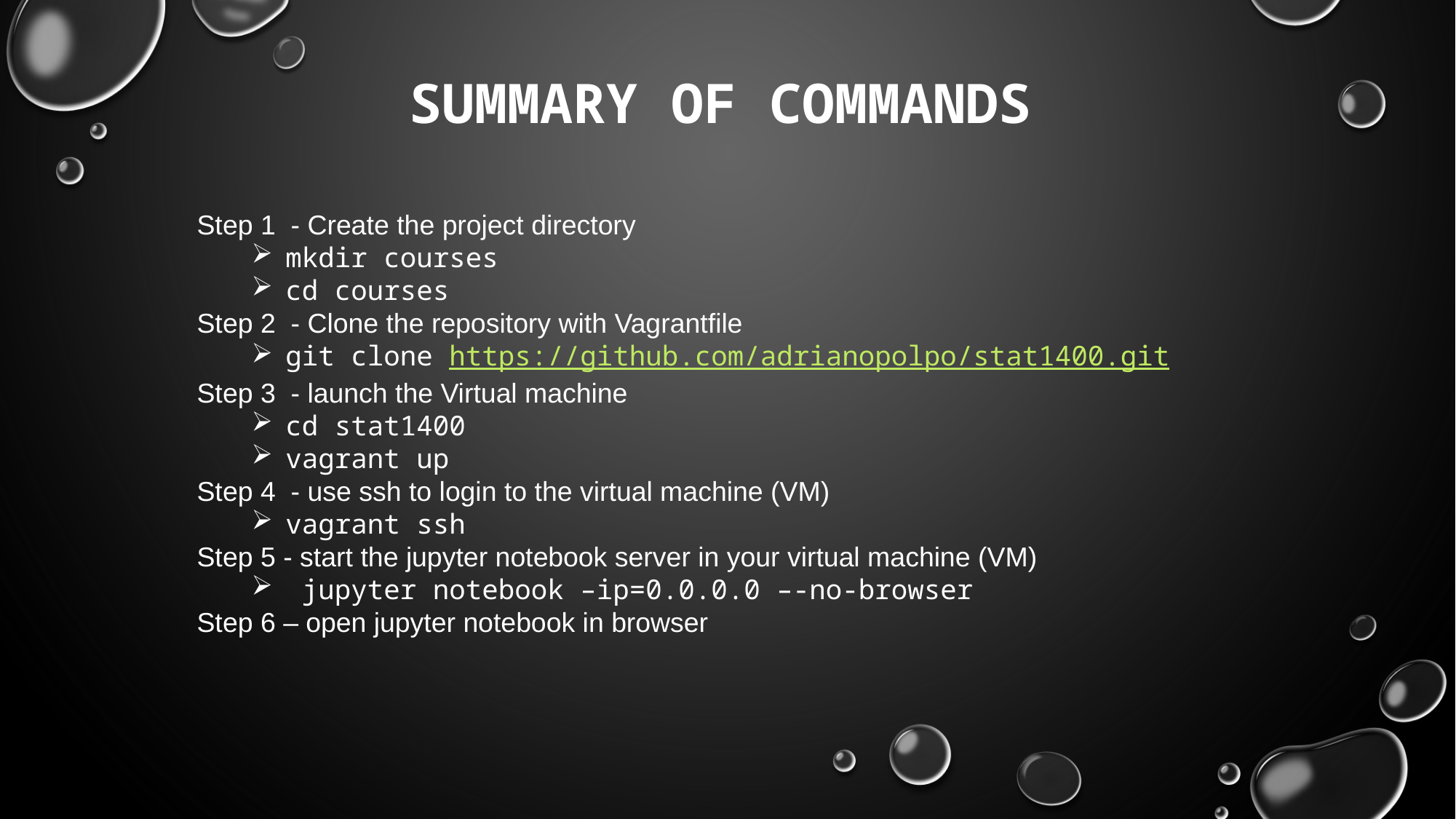

# Summary of commands
Step 1  - Create the project directory
mkdir courses
cd courses
Step 2  - Clone the repository with Vagrantfile
git clone https://github.com/adrianopolpo/stat1400.git
Step 3  - launch the Virtual machine
cd stat1400
vagrant up
Step 4  - use ssh to login to the virtual machine (VM)
vagrant ssh
Step 5 - start the jupyter notebook server in your virtual machine (VM)
 jupyter notebook –ip=0.0.0.0 –-no-browser
Step 6 – open jupyter notebook in browser